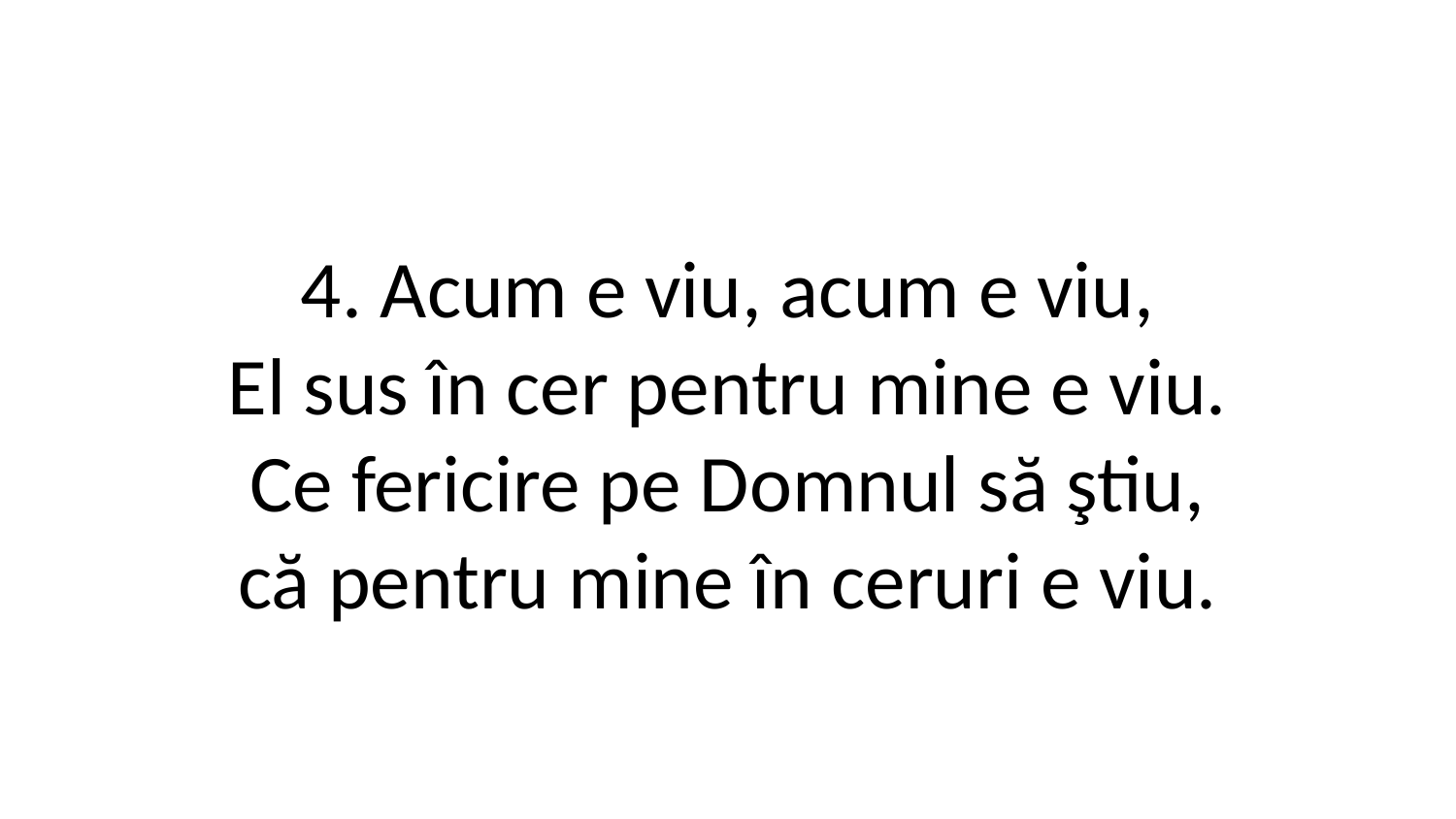

4. Acum e viu, acum e viu,
El sus în cer pentru mine e viu.
Ce fericire pe Domnul să ştiu,
că pentru mine în ceruri e viu.